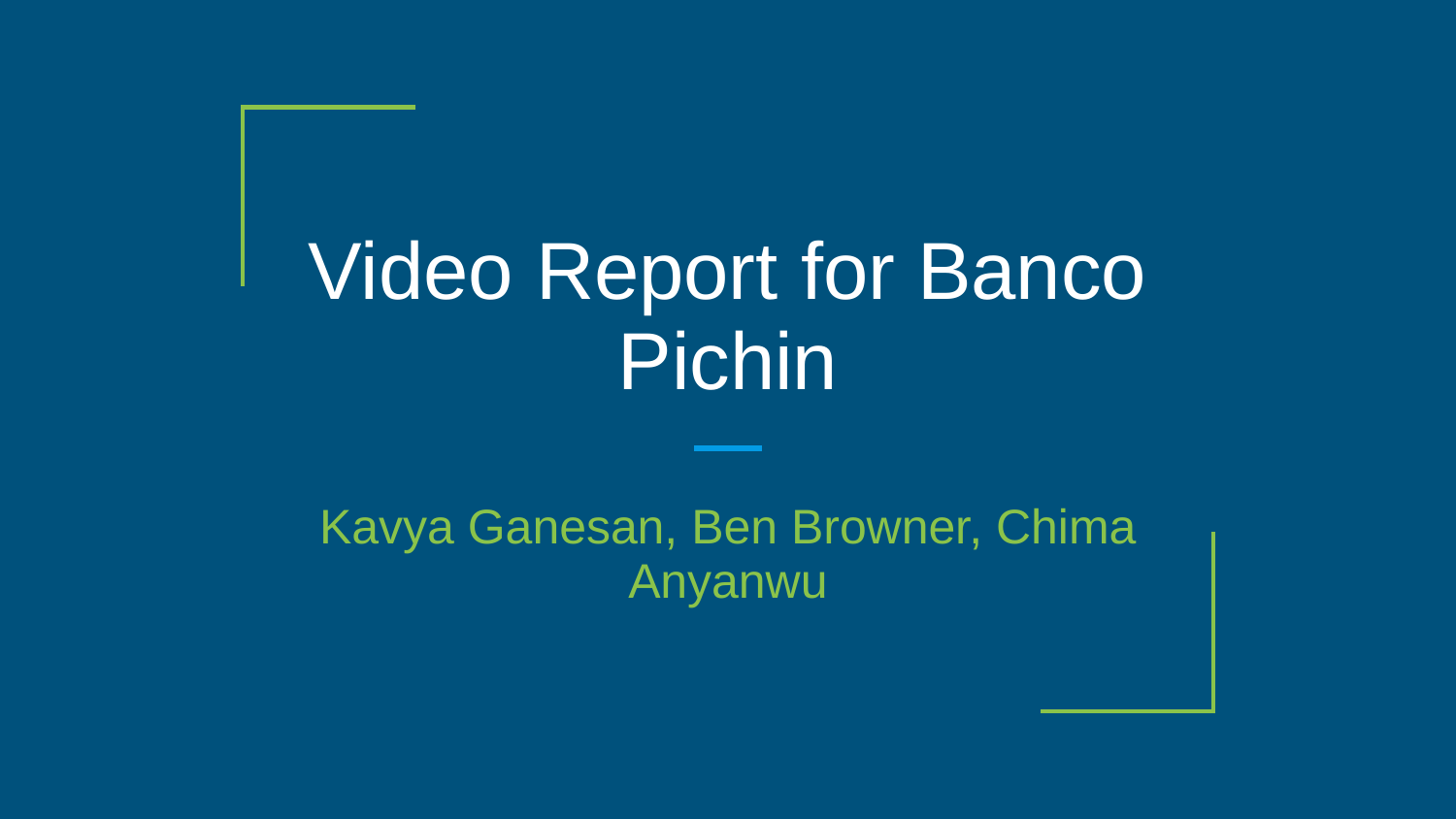

# Video Report for Banco Pichin
Kavya Ganesan, Ben Browner, Chima Anyanwu